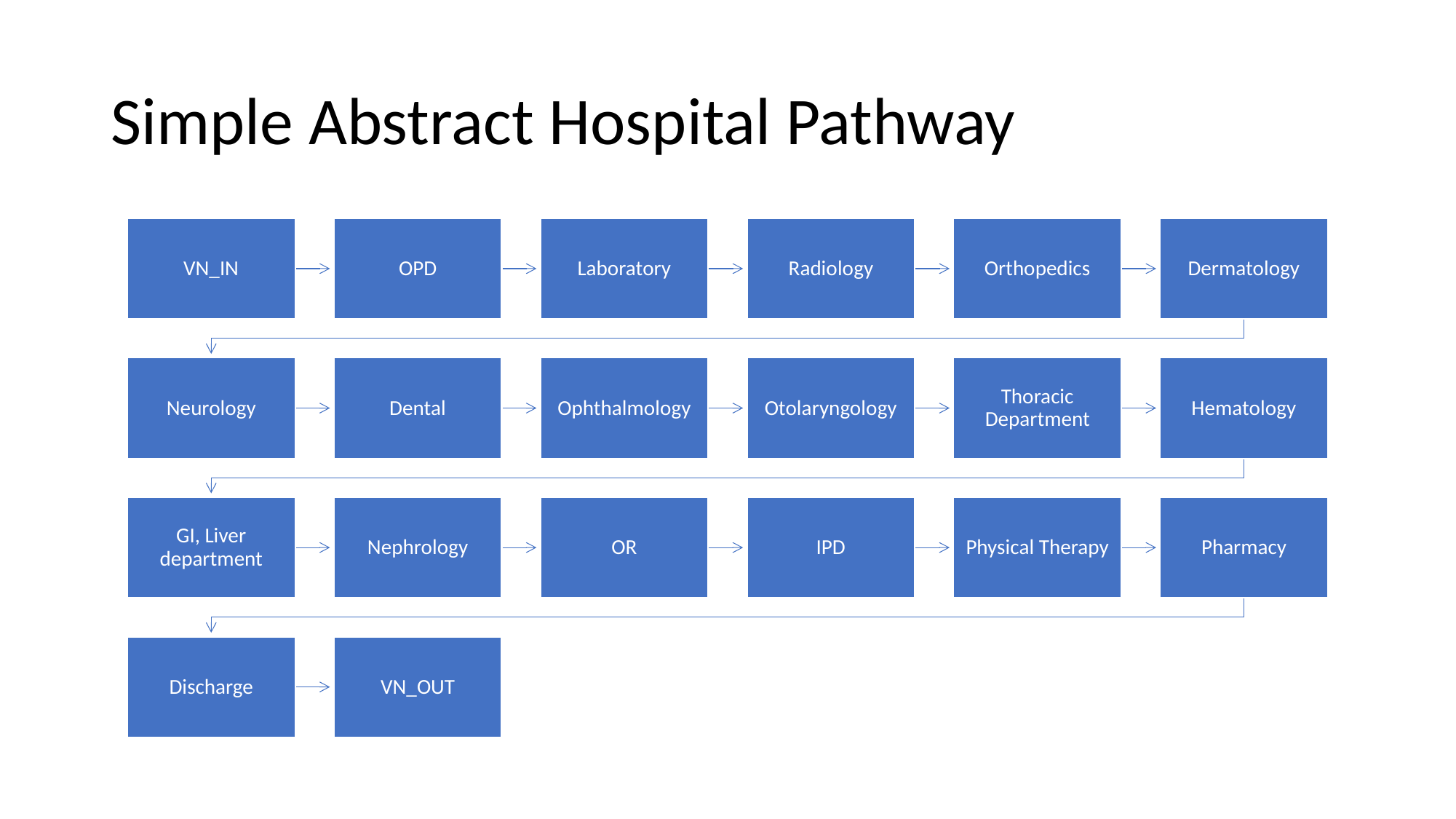

# Simple Abstract Hospital Pathway

VN_IN

OPD

Laboratory

Radiology

Orthopedics

Dermatology

Neurology

Dental

Ophthalmology

Otolaryngology

Thoracic Department

Hematology

GI, Liver department

Nephrology

OR

IPD

Physical Therapy

Pharmacy

Discharge
VN_OUT